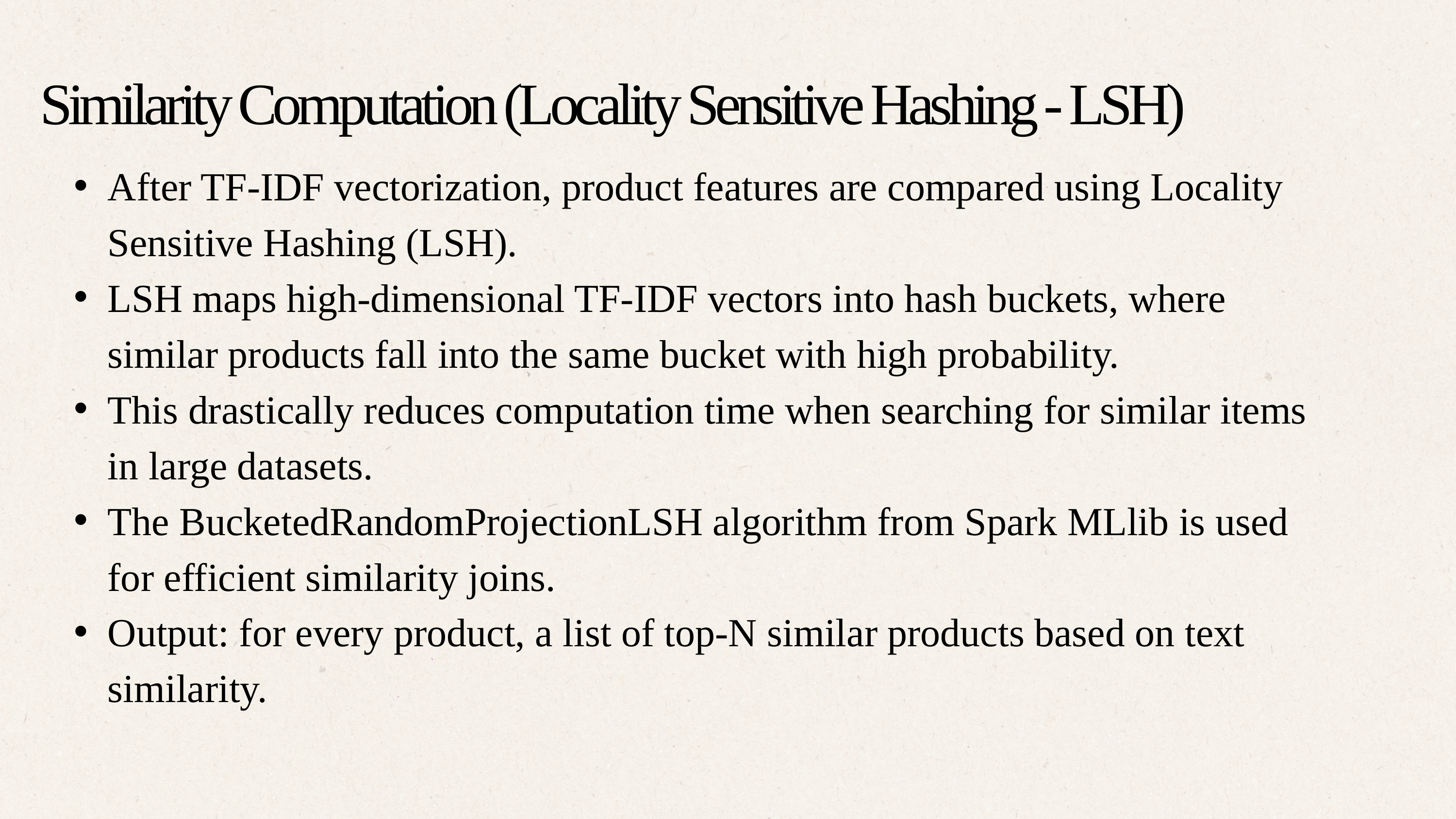

Similarity Computation (Locality Sensitive Hashing - LSH)
After TF-IDF vectorization, product features are compared using Locality Sensitive Hashing (LSH).
LSH maps high-dimensional TF-IDF vectors into hash buckets, where similar products fall into the same bucket with high probability.
This drastically reduces computation time when searching for similar items in large datasets.
The BucketedRandomProjectionLSH algorithm from Spark MLlib is used for efficient similarity joins.
Output: for every product, a list of top-N similar products based on text similarity.